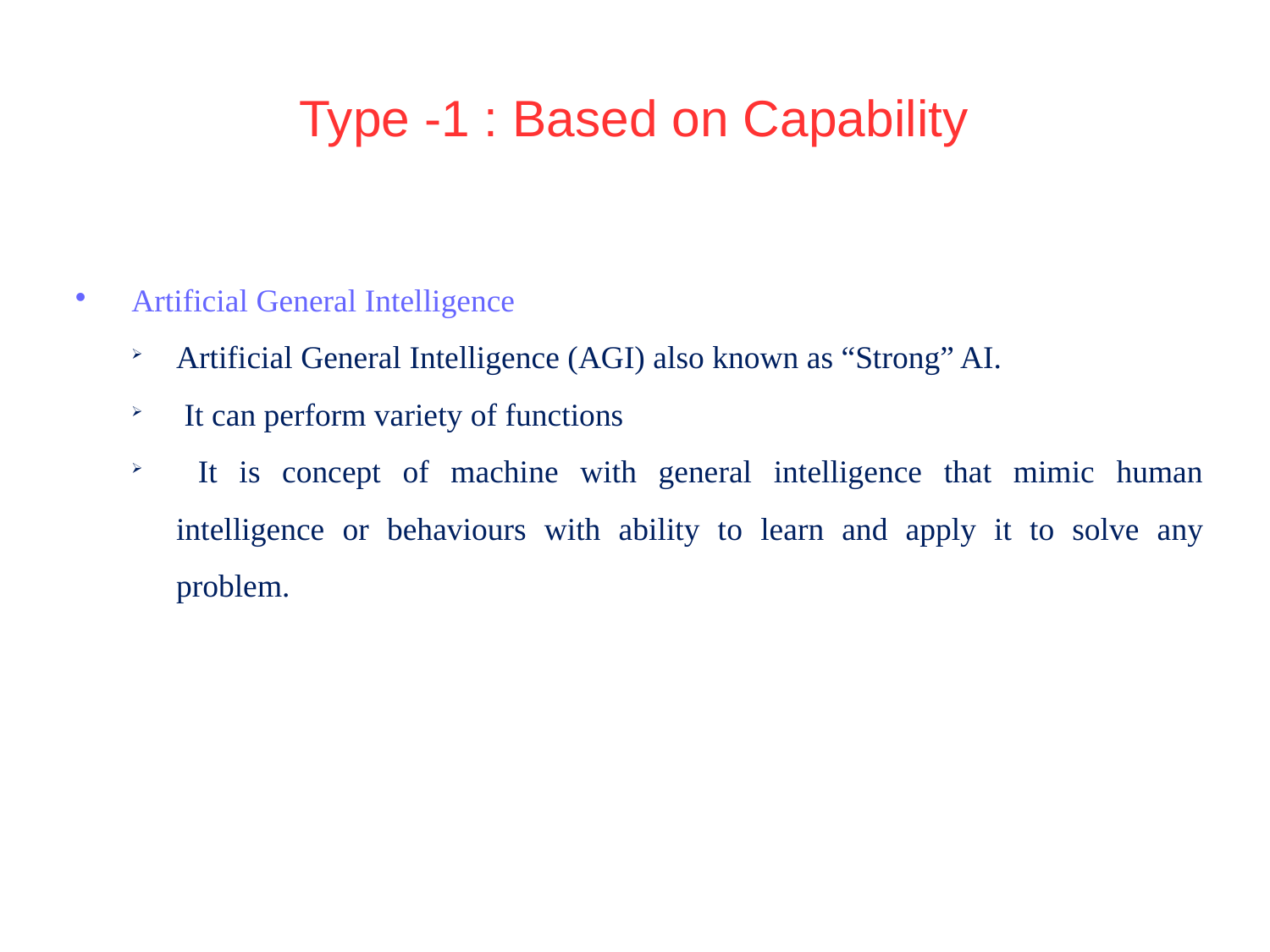

Type -1 : Based on Capability

Artificial General Intelligence
Artificial General Intelligence (AGI) also known as “Strong” AI.
 It can perform variety of functions
 It is concept of machine with general intelligence that mimic human intelligence or behaviours with ability to learn and apply it to solve any problem.